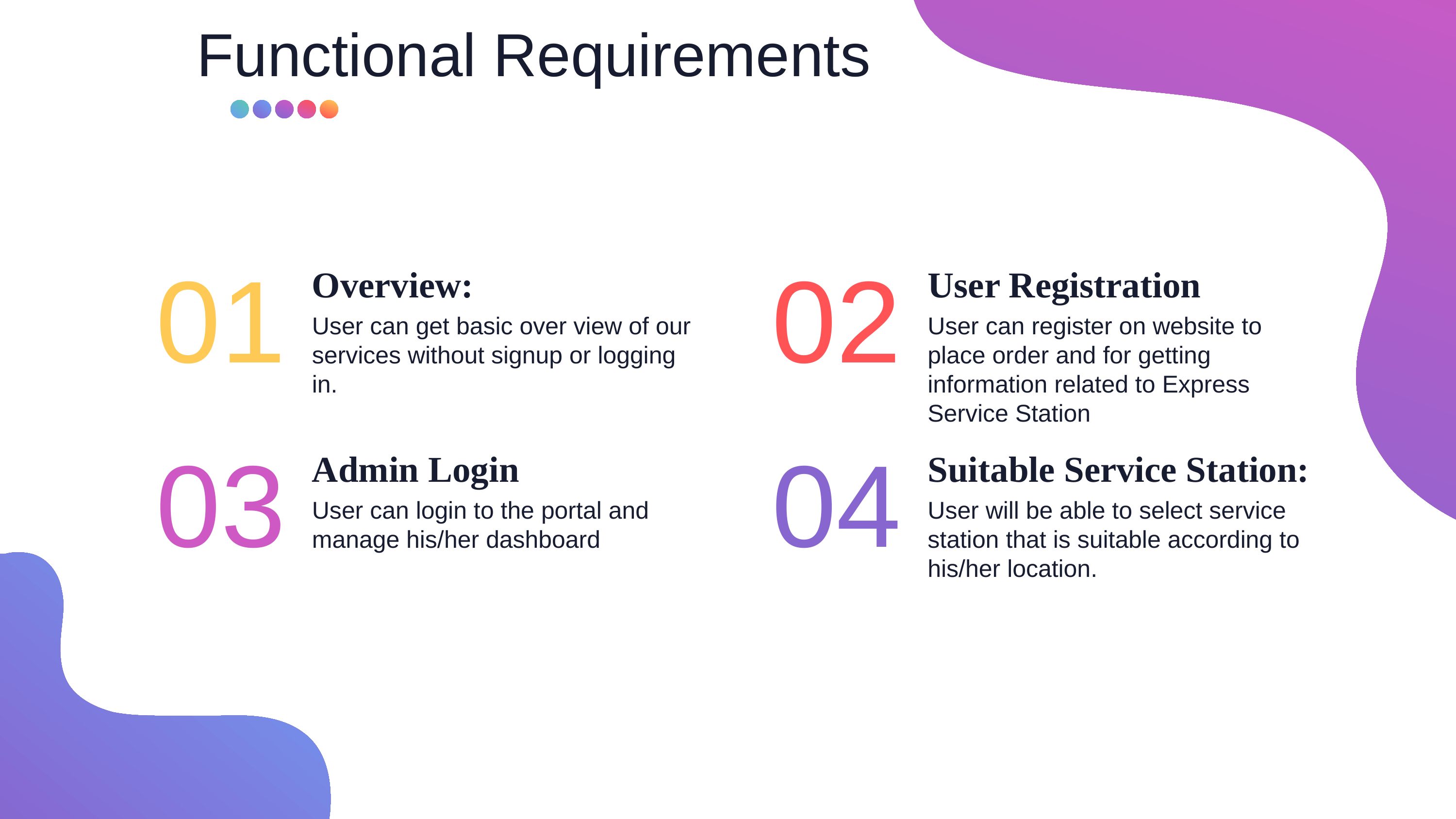

# Functional Requirements
01
02
Overview:
User Registration
User can get basic over view of our services without signup or logging in.
User can register on website to place order and for getting information related to Express Service Station
03
04
Admin Login
Suitable Service Station:
User can login to the portal and manage his/her dashboard
User will be able to select service station that is suitable according to his/her location.